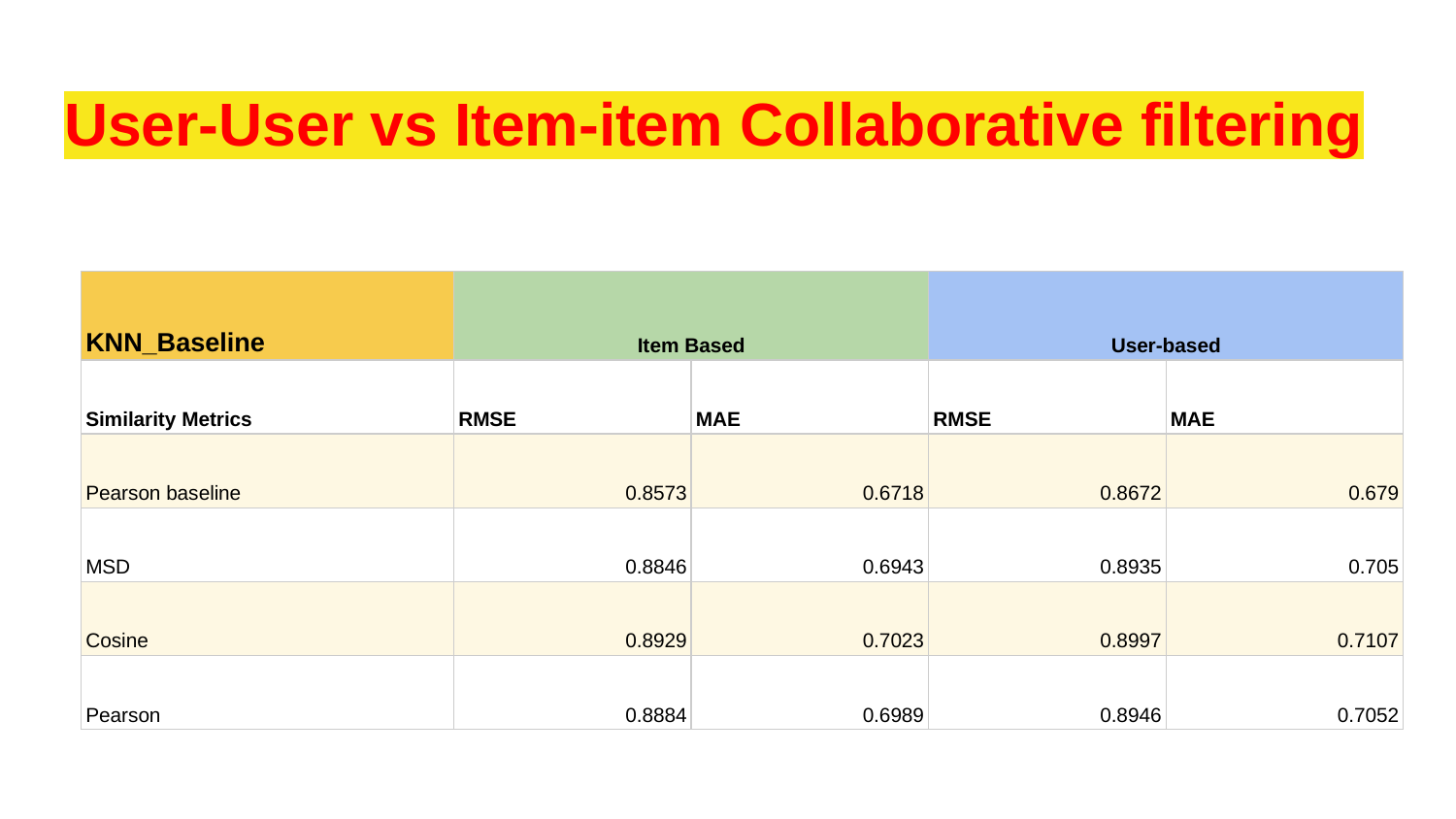

# User-User vs Item-item Collaborative filtering
| KNN\_Baseline | Item Based |  | User-based |  |
| --- | --- | --- | --- | --- |
| Similarity Metrics | RMSE | MAE | RMSE | MAE |
| Pearson baseline | 0.8573 | 0.6718 | 0.8672 | 0.679 |
| MSD | 0.8846 | 0.6943 | 0.8935 | 0.705 |
| Cosine | 0.8929 | 0.7023 | 0.8997 | 0.7107 |
| Pearson | 0.8884 | 0.6989 | 0.8946 | 0.7052 |